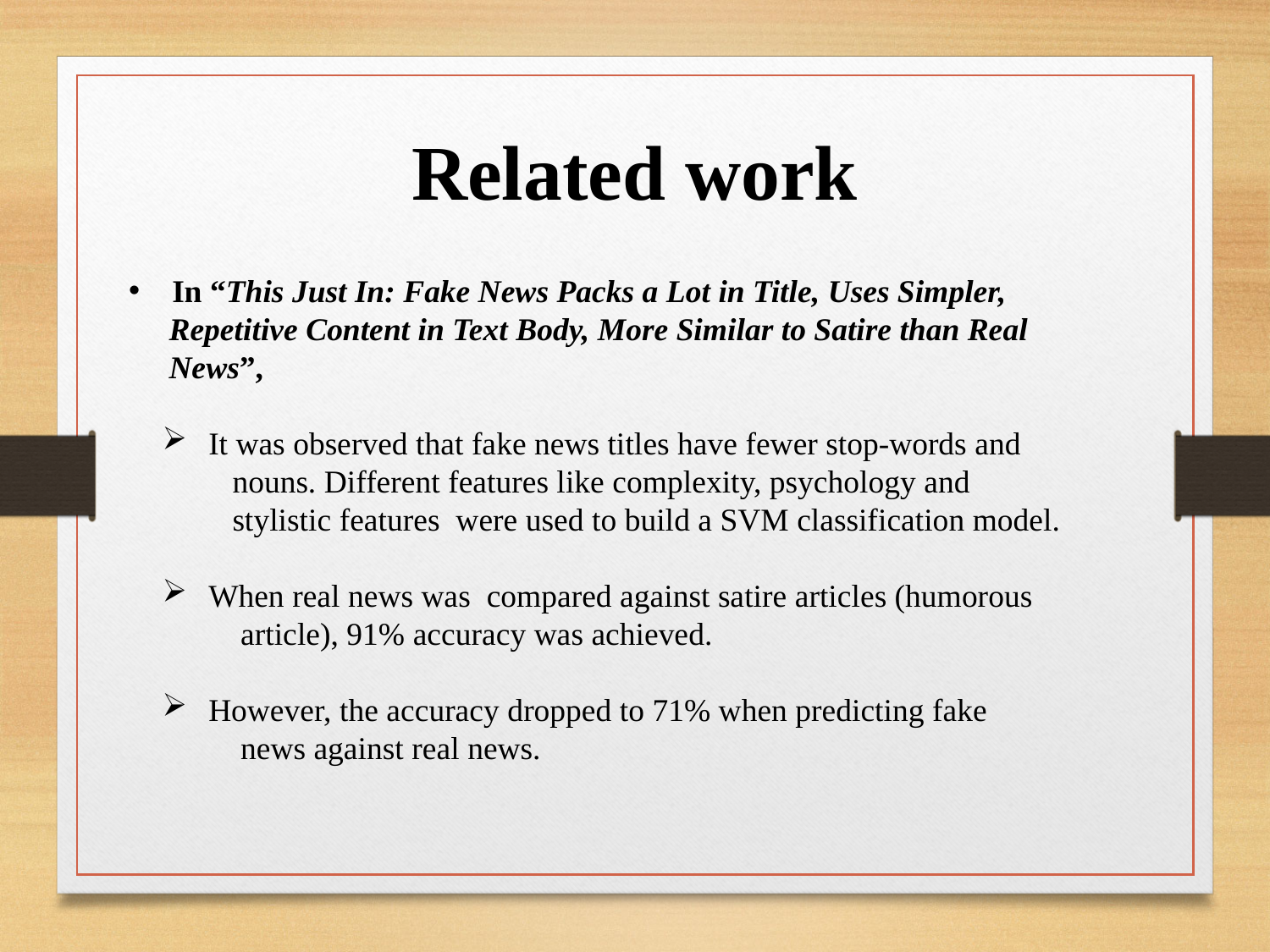

Related work
    In “This Just In: Fake News Packs a Lot in Title, Uses Simpler,
     Repetitive Content in Text Body, More Similar to Satire than Real
     News”,

  It was observed that fake news titles have fewer stop-words and
     nouns. Different features like complexity, psychology and
     stylistic features  were used to build a SVM classification model.

  When real news was  compared against satire articles (humorous
      article), 91% accuracy was achieved.

  However, the accuracy dropped to 71% when predicting fake
      news against real news.